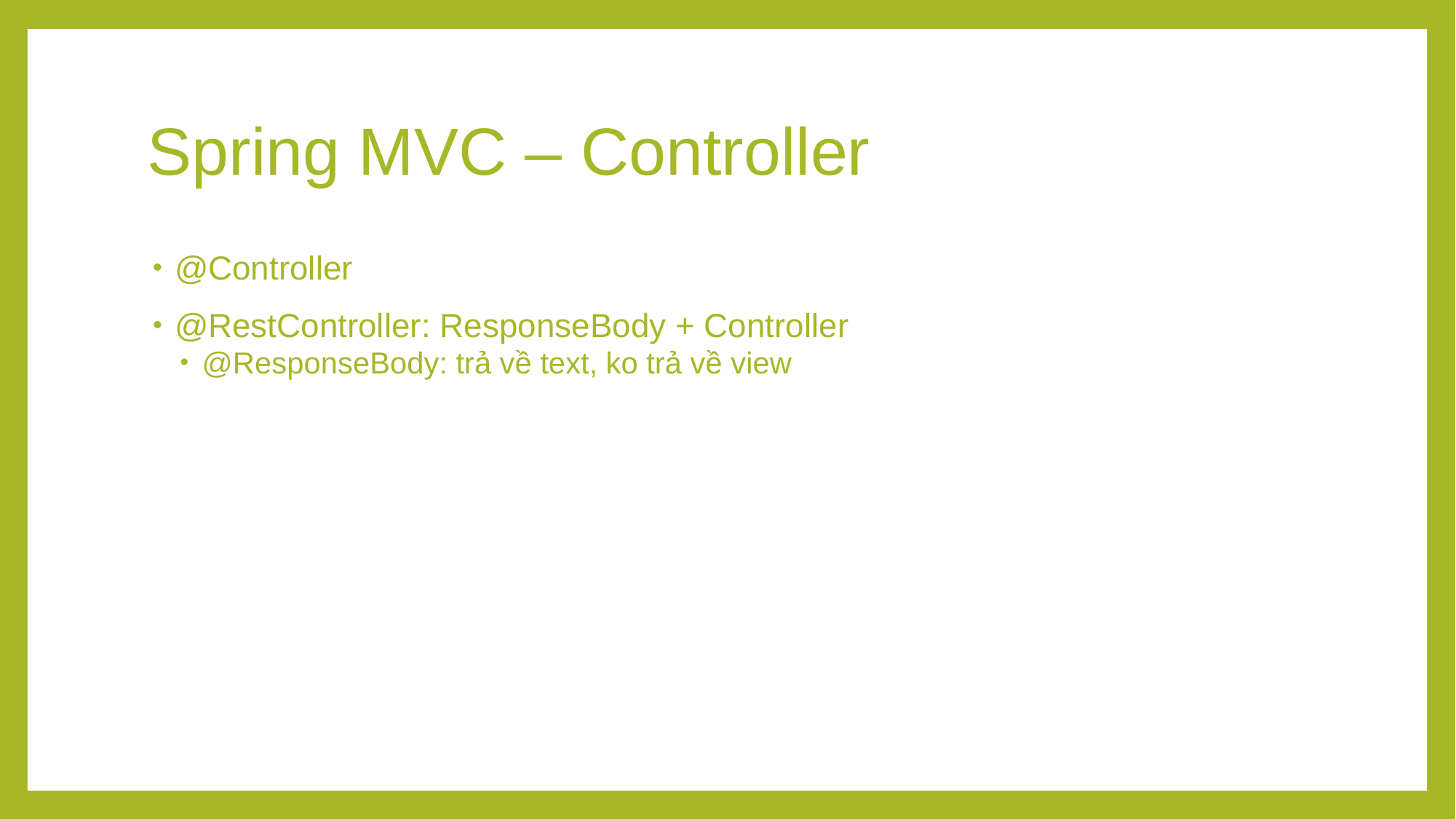

# Spring MVC – Controller
@Controller
@RestController: ResponseBody + Controller
@ResponseBody: trả về text, ko trả về view